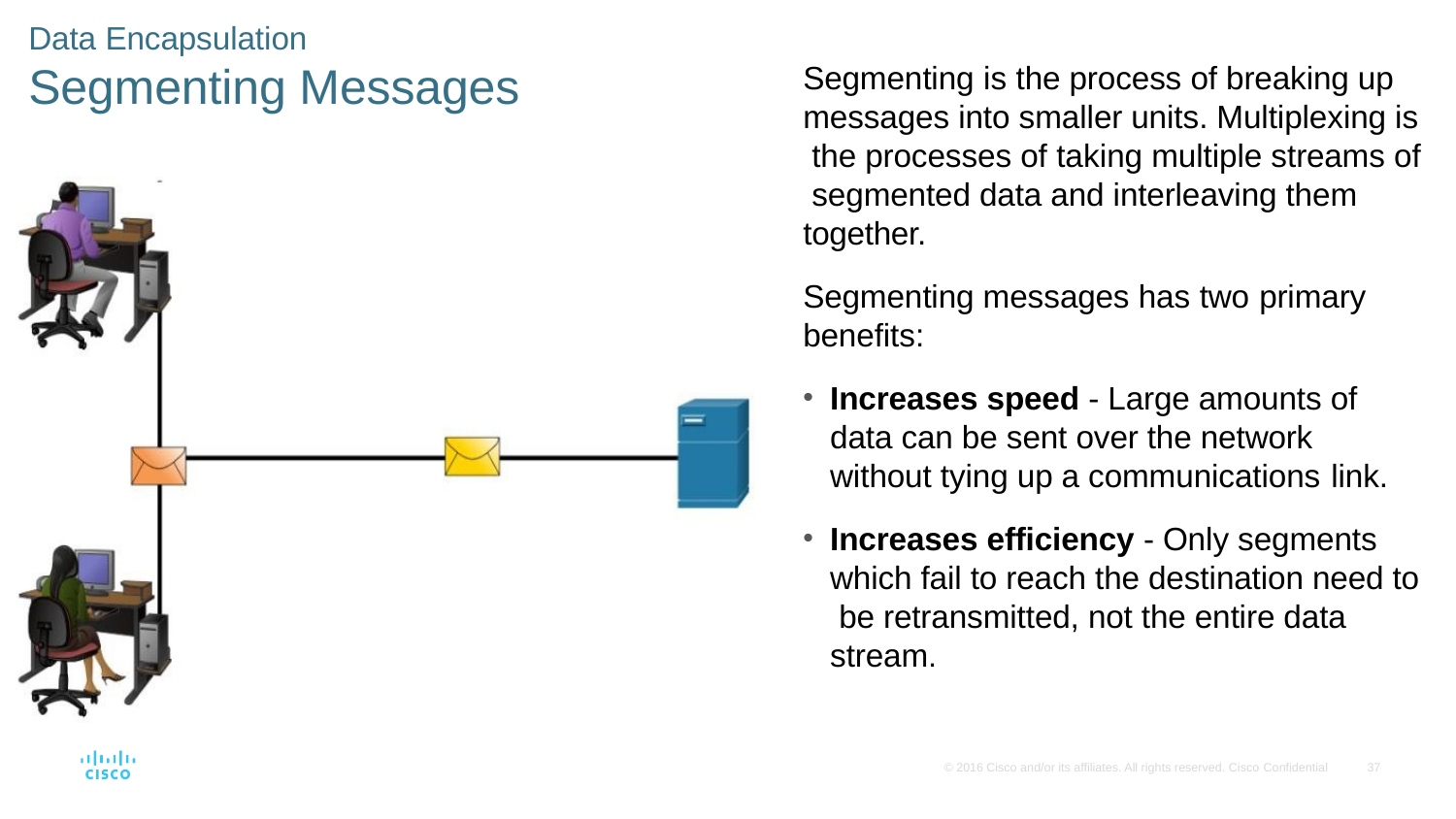

Data Encapsulation
# Segmenting Messages
Segmenting is the process of breaking up  messages into smaller units. Multiplexing is  the processes of taking multiple streams of  segmented data and interleaving them  together.
Segmenting messages has two primary
benefits:
Increases speed - Large amounts of  data can be sent over the network  without tying up a communications link.
Increases efficiency - Only segments  which fail to reach the destination need to  be retransmitted, not the entire data  stream.

© 2016 Cisco and/or its affiliates. All rights reserved. Cisco Confidential
37